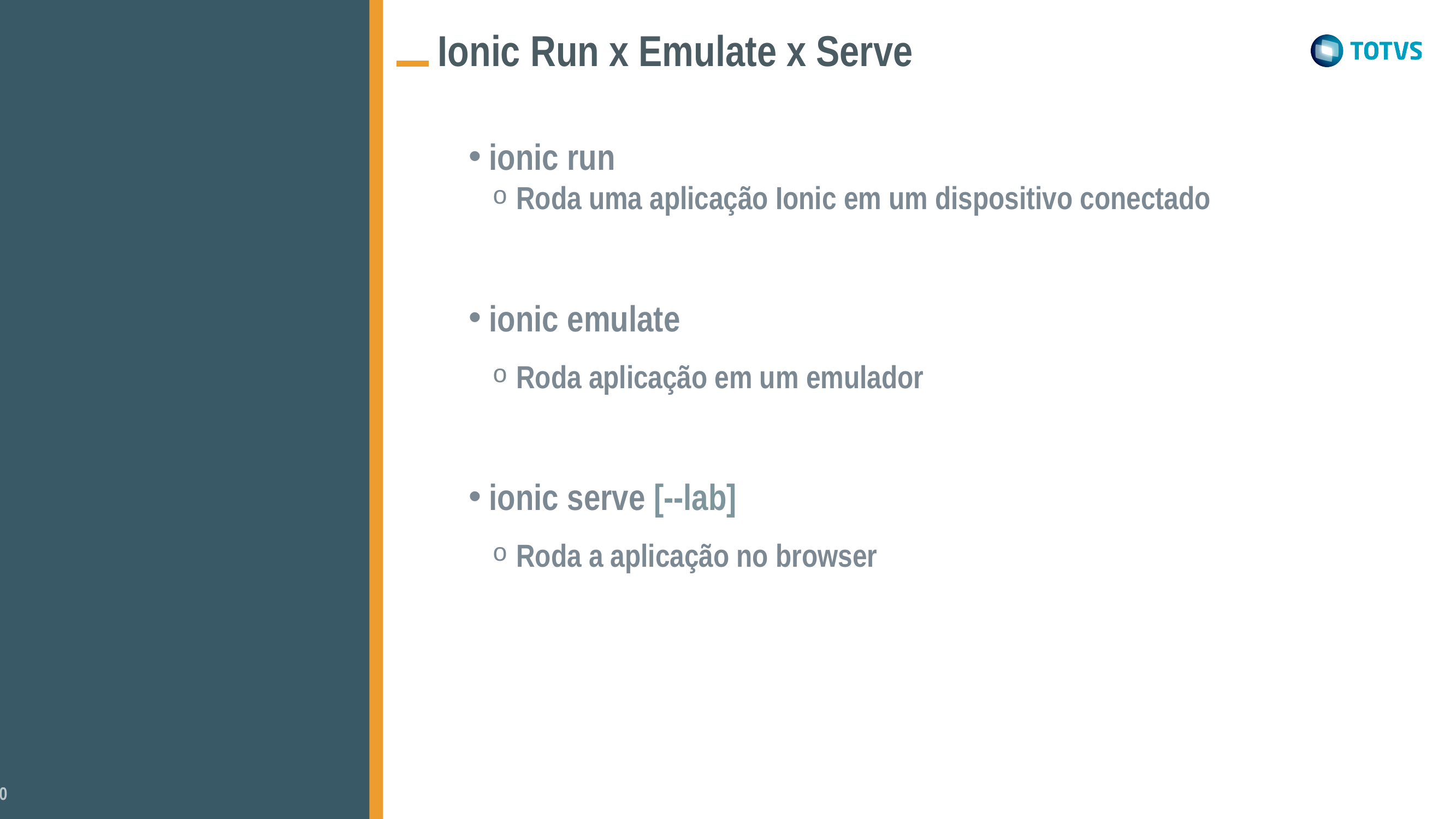

Ionic Run x Emulate x Serve
ionic run
Roda uma aplicação Ionic em um dispositivo conectado

ionic emulate
Roda aplicação em um emulador

ionic serve [--lab]
Roda a aplicação no browser